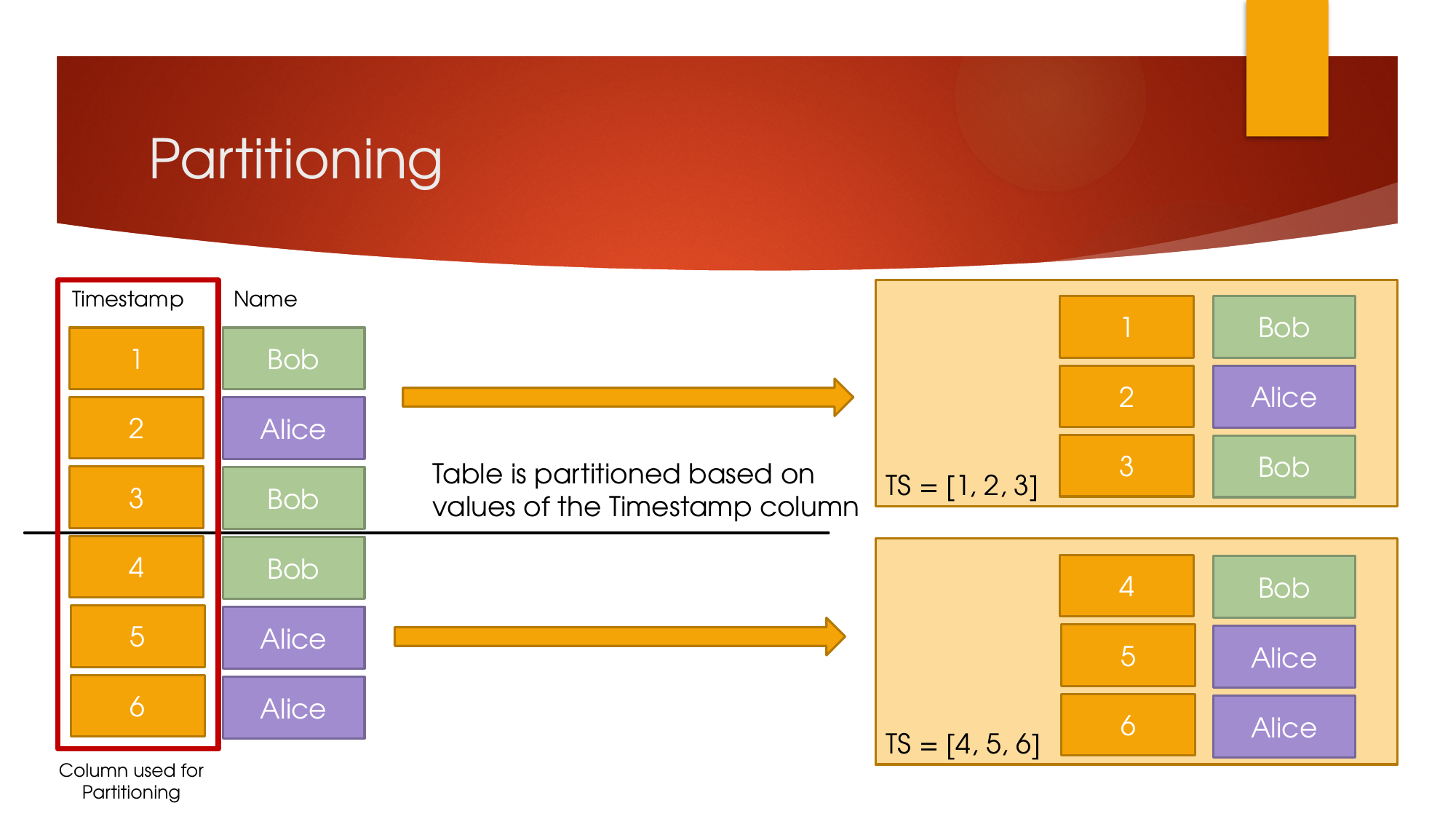

# Partitioning
Name

Timestamp
TS = [1, 2, 3]
1
Bob
1
Bob
2
Alice

2
Alice
3
Bob
Table is partitioned based on values of the Timestamp column
3
Bob
4
Bob
TS = [4, 5, 6]
4
Bob
5
Alice

5
Alice
6
Alice
6
Alice
Column used for Partitioning